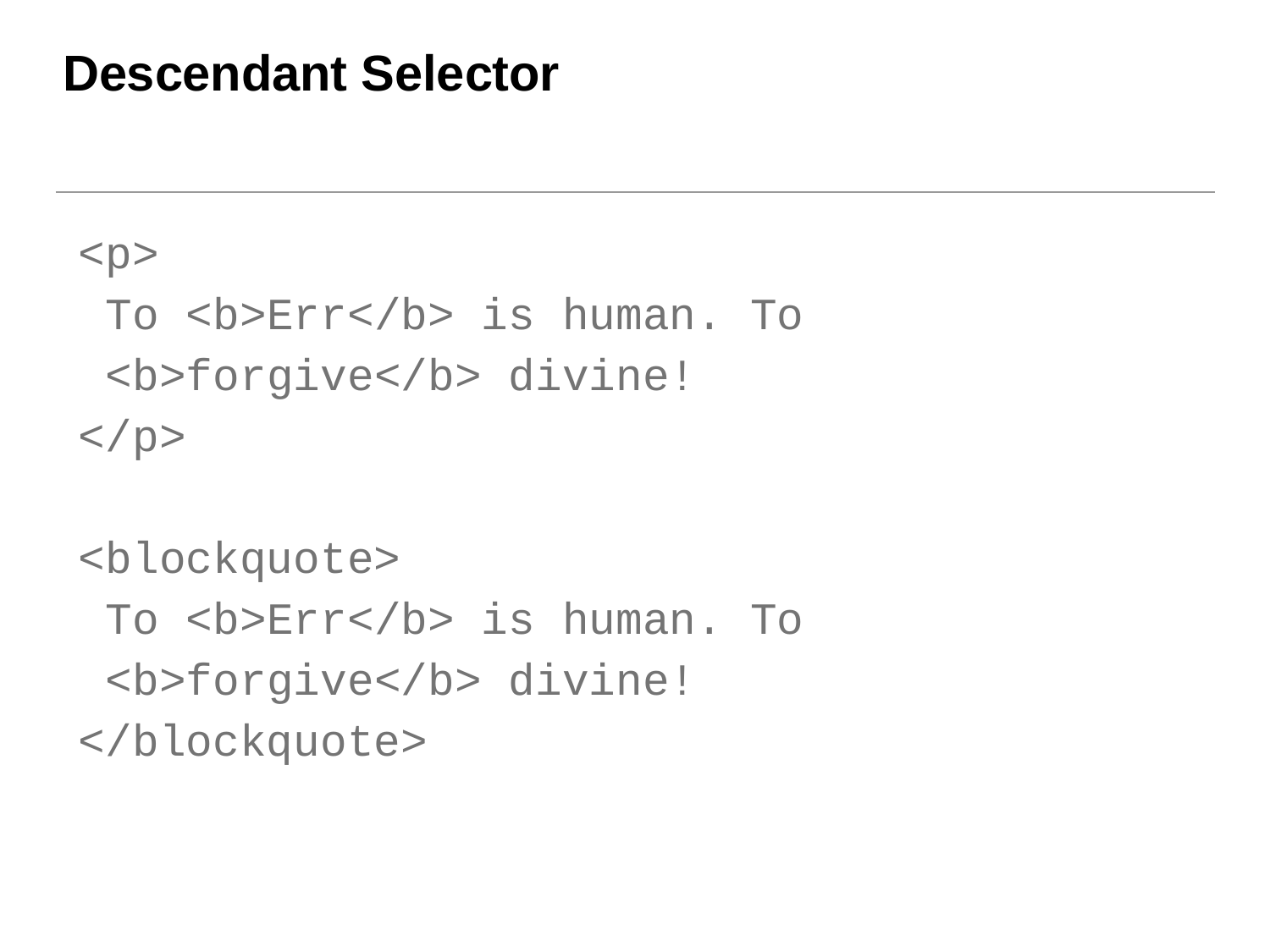

# Descendant Selector
<p>
 To <b>Err</b> is human. To
 <b>forgive</b> divine!
</p>

<blockquote>
 To <b>Err</b> is human. To
 <b>forgive</b> divine!
</blockquote>